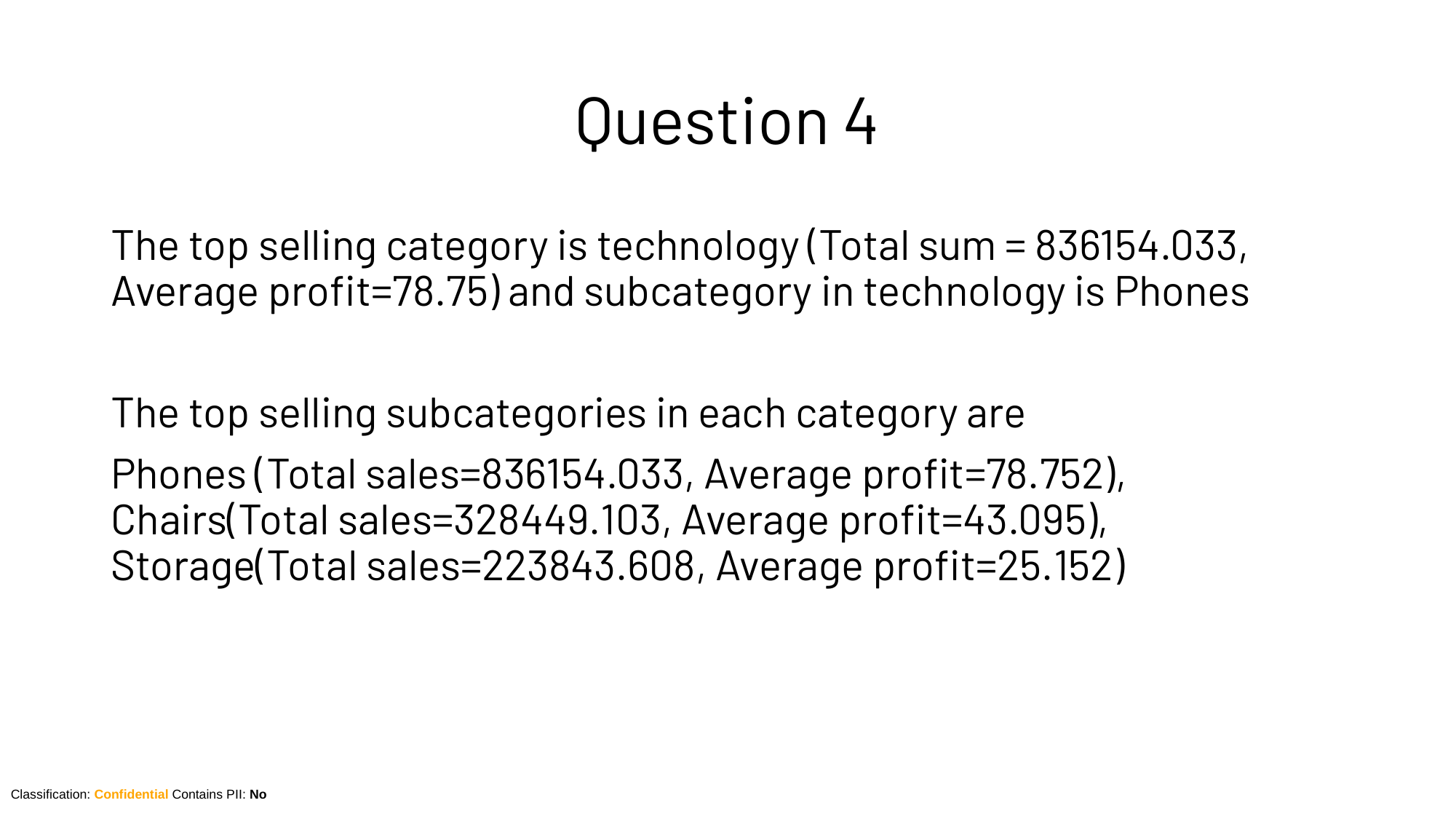

# Question 4
The top selling category is technology (Total sum = 836154.033, Average profit=78.75) and subcategory in technology is Phones

The top selling subcategories in each category are
Phones (Total sales=836154.033, Average profit=78.752), Chairs(Total sales=328449.103, Average profit=43.095), Storage(Total sales=223843.608, Average profit=25.152)